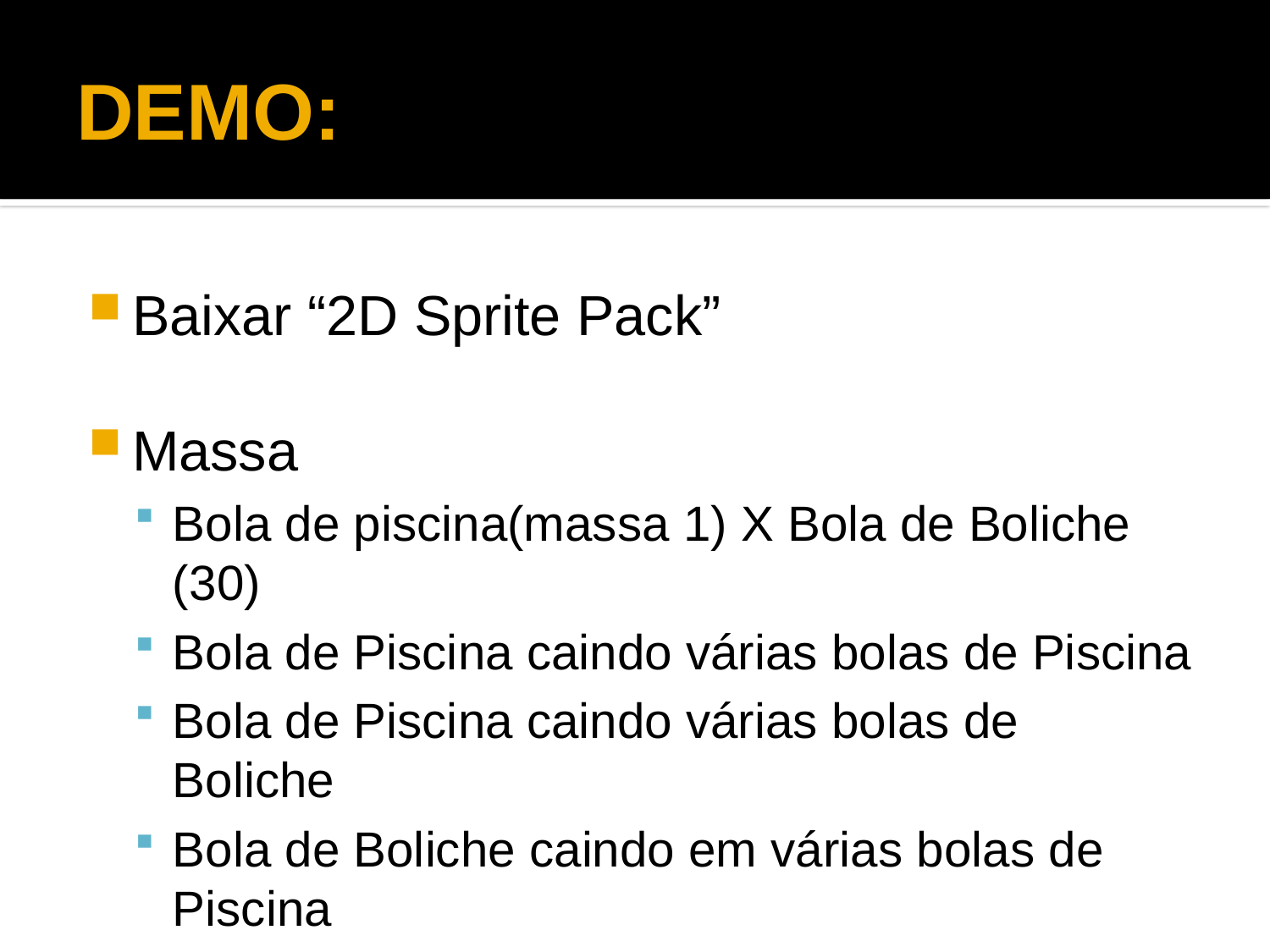

# DEMO:
Baixar “2D Sprite Pack”

Massa
Bola de piscina(massa 1) X Bola de Boliche (30)
Bola de Piscina caindo várias bolas de Piscina
Bola de Piscina caindo várias bolas de Boliche
Bola de Boliche caindo em várias bolas de Piscina